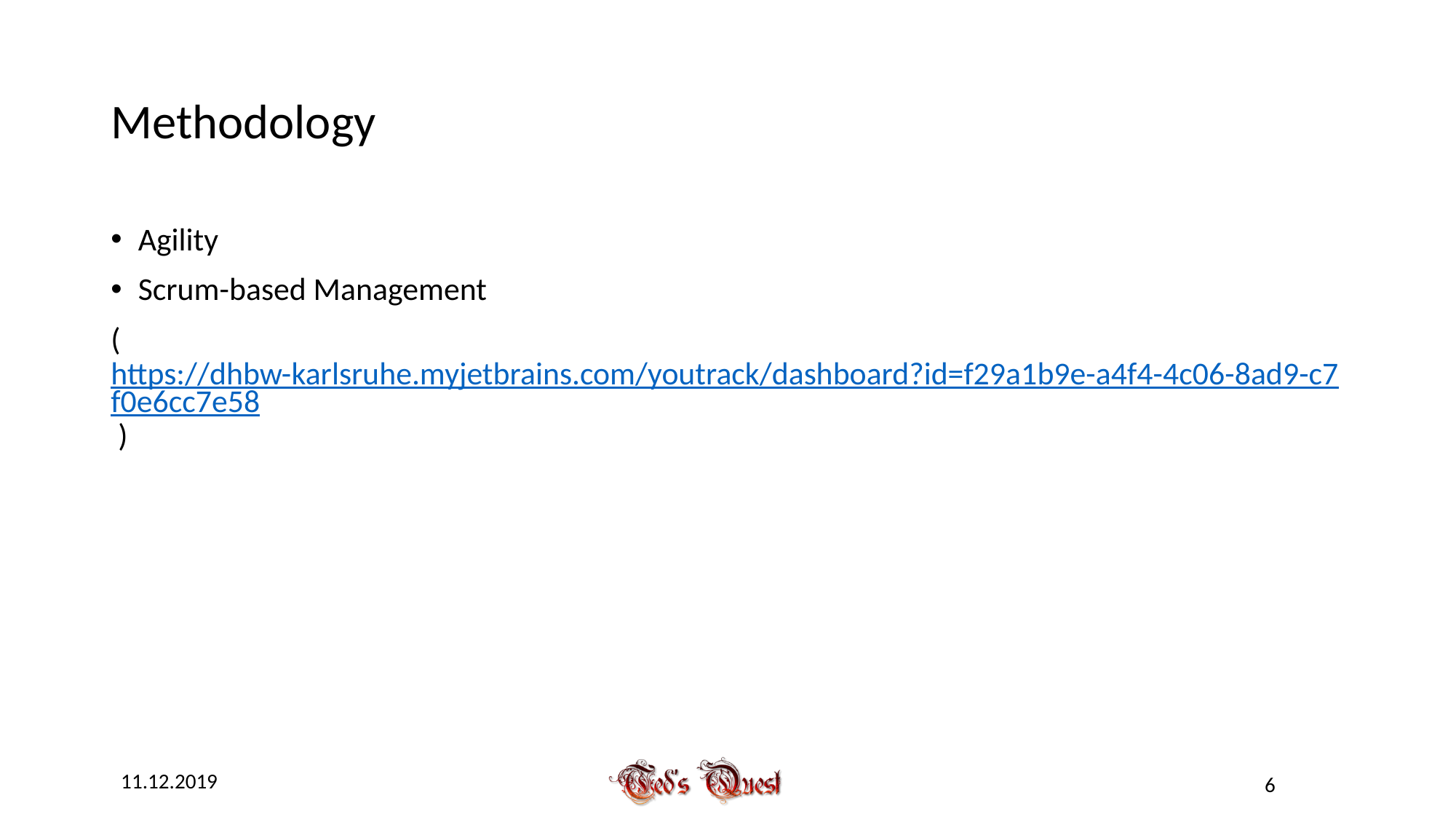

# Methodology
Agility
Scrum-based Management
(https://dhbw-karlsruhe.myjetbrains.com/youtrack/dashboard?id=f29a1b9e-a4f4-4c06-8ad9-c7f0e6cc7e58 )

11.12.2019
6